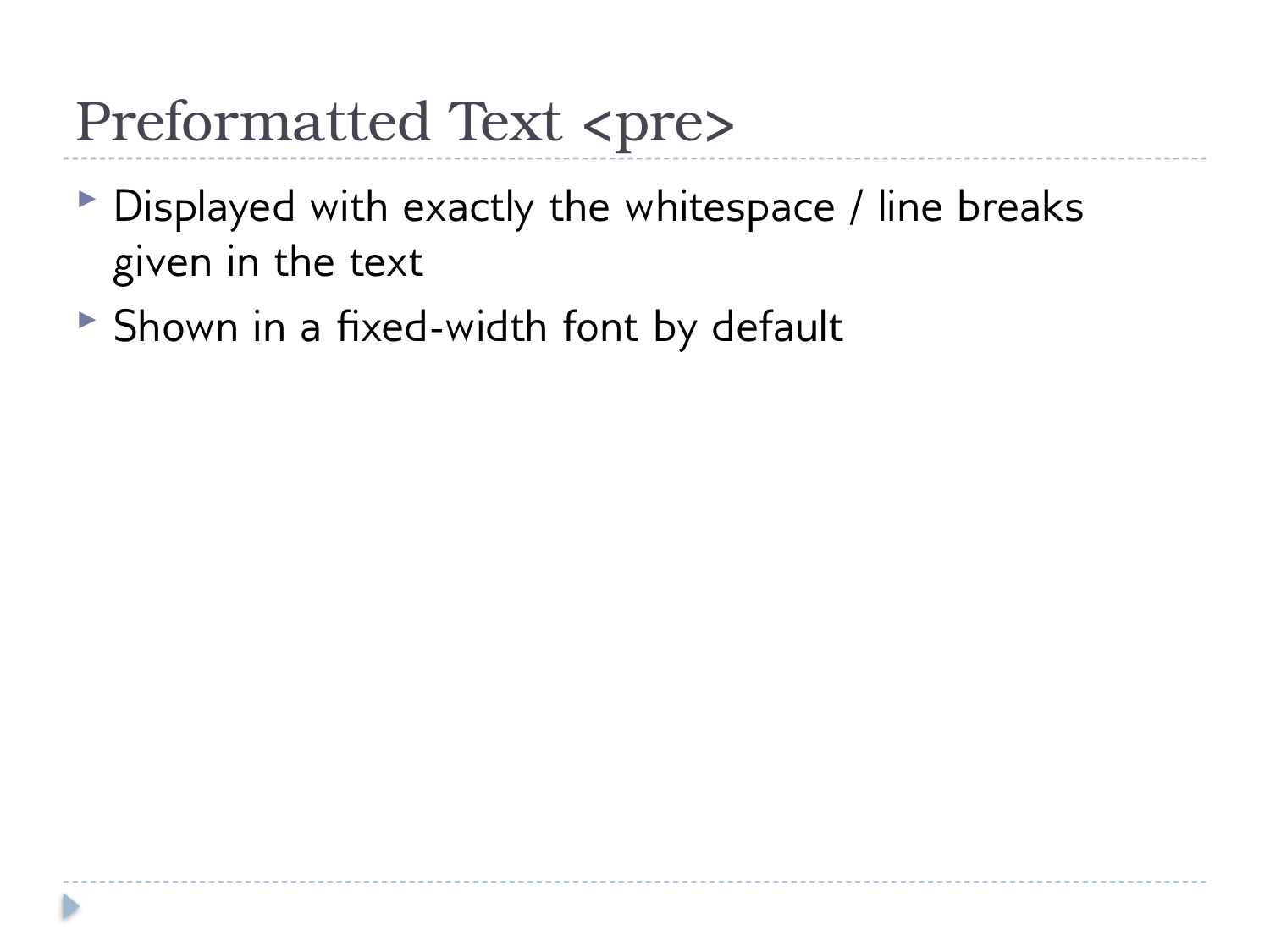

# Preformatted Text <pre>
Displayed with exactly the whitespace / line breaks given in the text
Shown in a fixed-width font by default